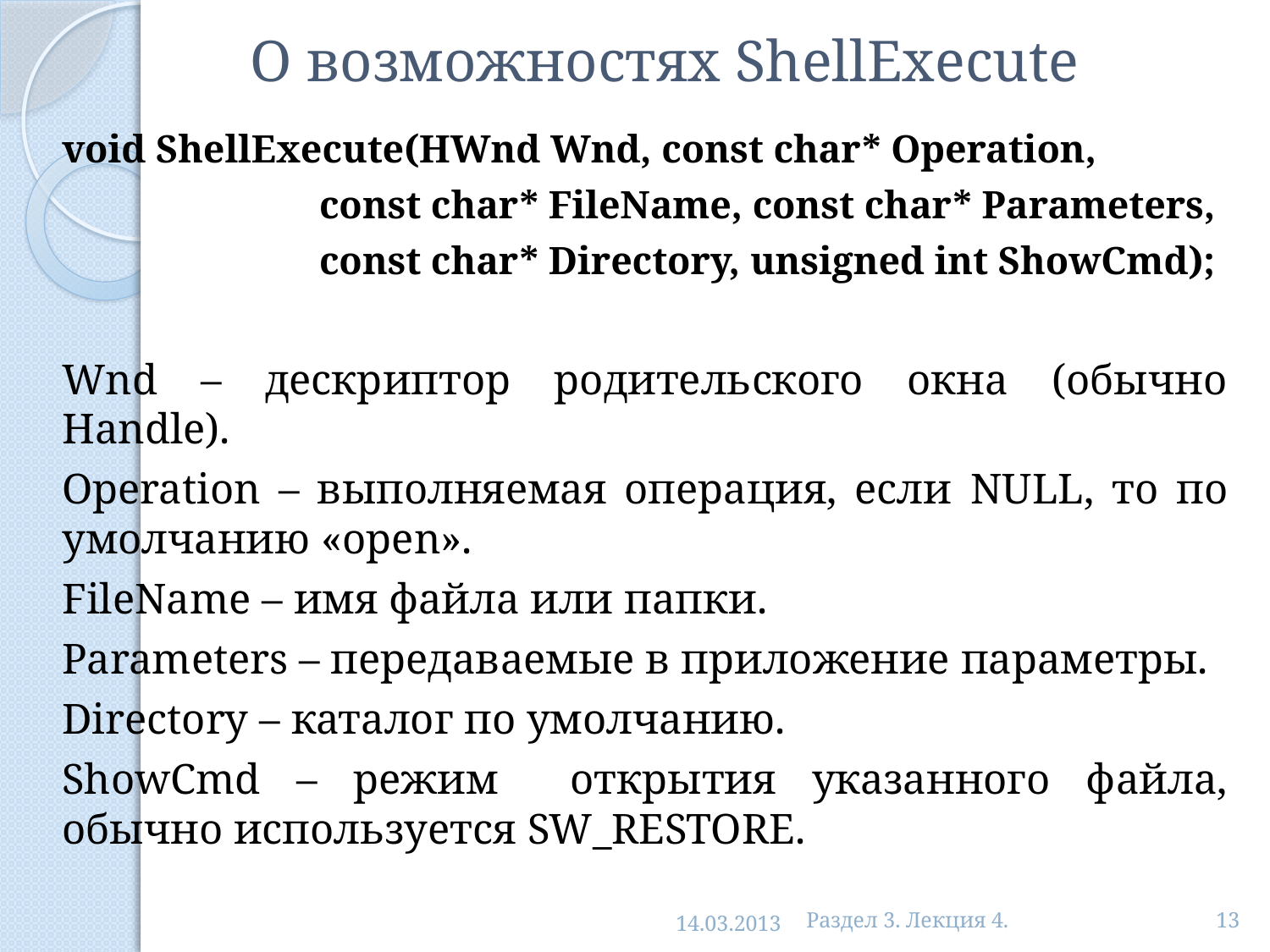

# О возможностях ShellExecute
void ShellExecute(HWnd Wnd, const char* Operation,
const char* FileName, const char* Parameters,
const char* Directory, unsigned int ShowCmd);

Wnd – дескриптор родительского окна (обычно Handle).
Operation – выполняемая операция, если NULL, то по умолчанию «open».
FileName – имя файла или папки.
Parameters – передаваемые в приложение параметры.
Directory – каталог по умолчанию.
ShowCmd – режим  открытия указанного файла, обычно используется SW_RESTORE.

14.03.2013
Раздел 3. Лекция 4.
13